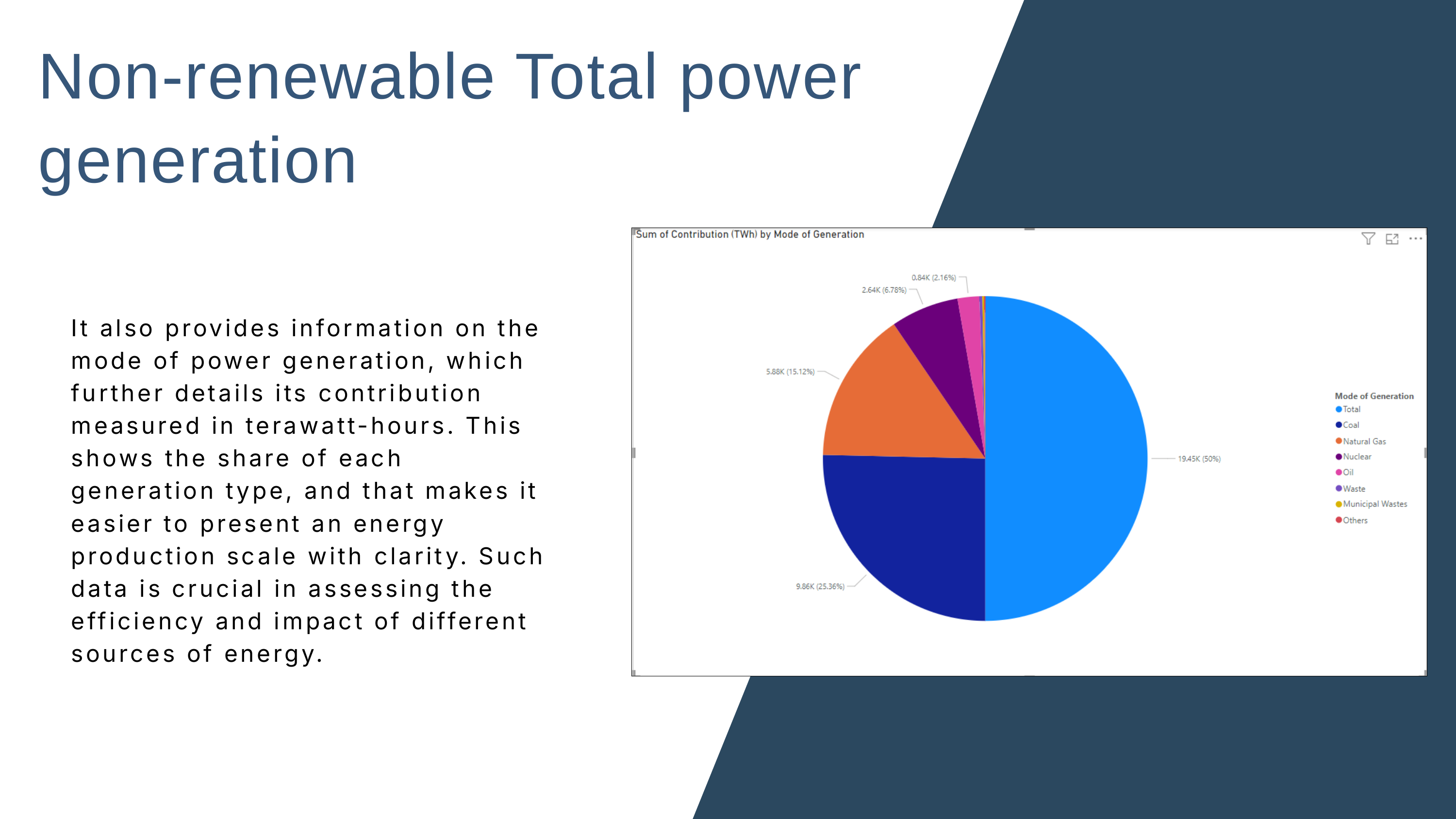

Non-renewable Total power generation

It also provides information on the mode of power generation, which further details its contribution measured in terawatt-hours. This shows the share of each generation type, and that makes it easier to present an energy production scale with clarity. Such data is crucial in assessing the efficiency and impact of different sources of energy.